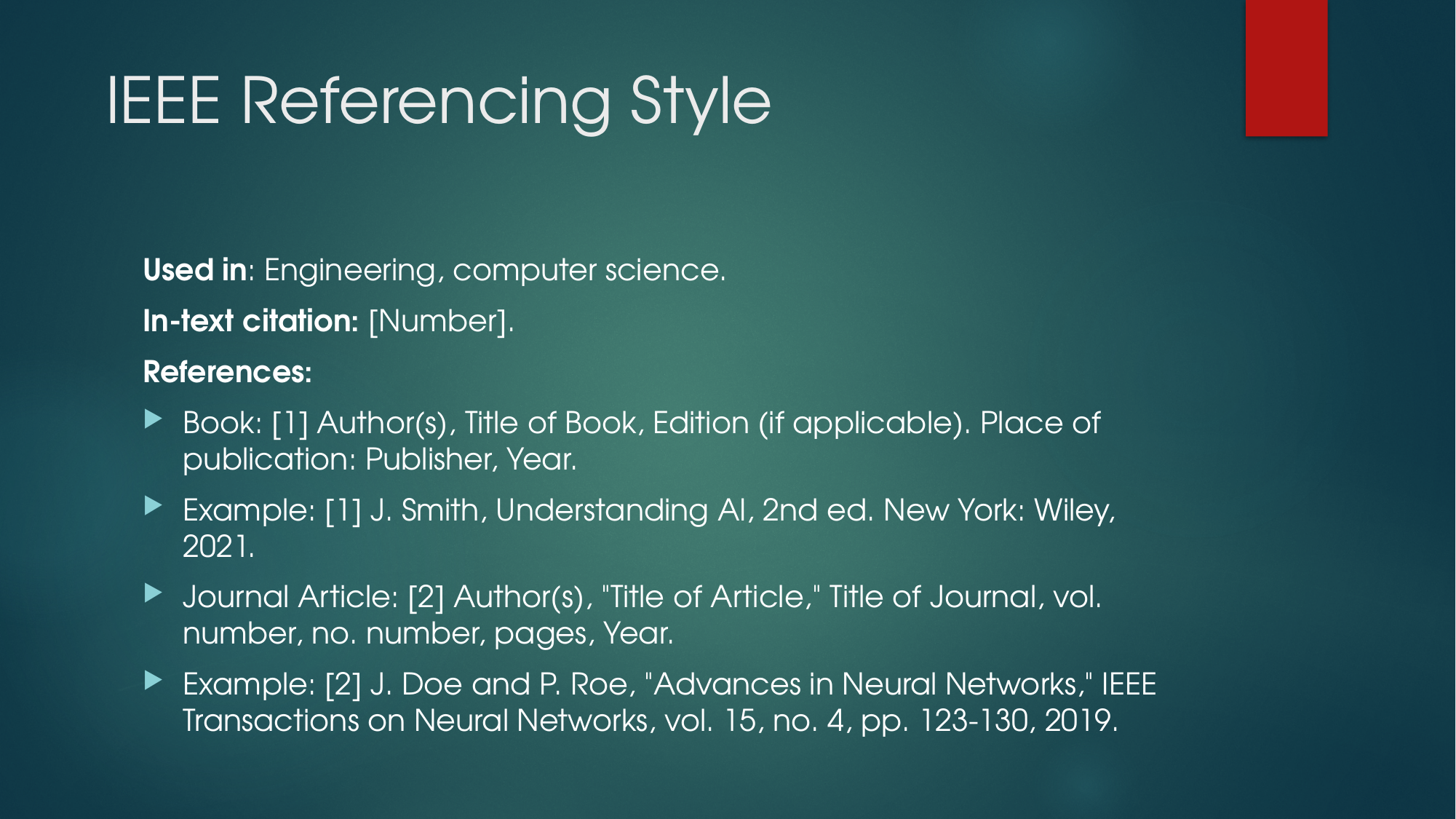

# IEEE Referencing Style
Used in: Engineering, computer science.
In-text citation: [Number].
References:
Book: [1] Author(s), Title of Book, Edition (if applicable). Place of publication: Publisher, Year.
Example: [1] J. Smith, Understanding AI, 2nd ed. New York: Wiley, 2021.
Journal Article: [2] Author(s), "Title of Article," Title of Journal, vol. number, no. number, pages, Year.
Example: [2] J. Doe and P. Roe, "Advances in Neural Networks," IEEE Transactions on Neural Networks, vol. 15, no. 4, pp. 123-130, 2019.